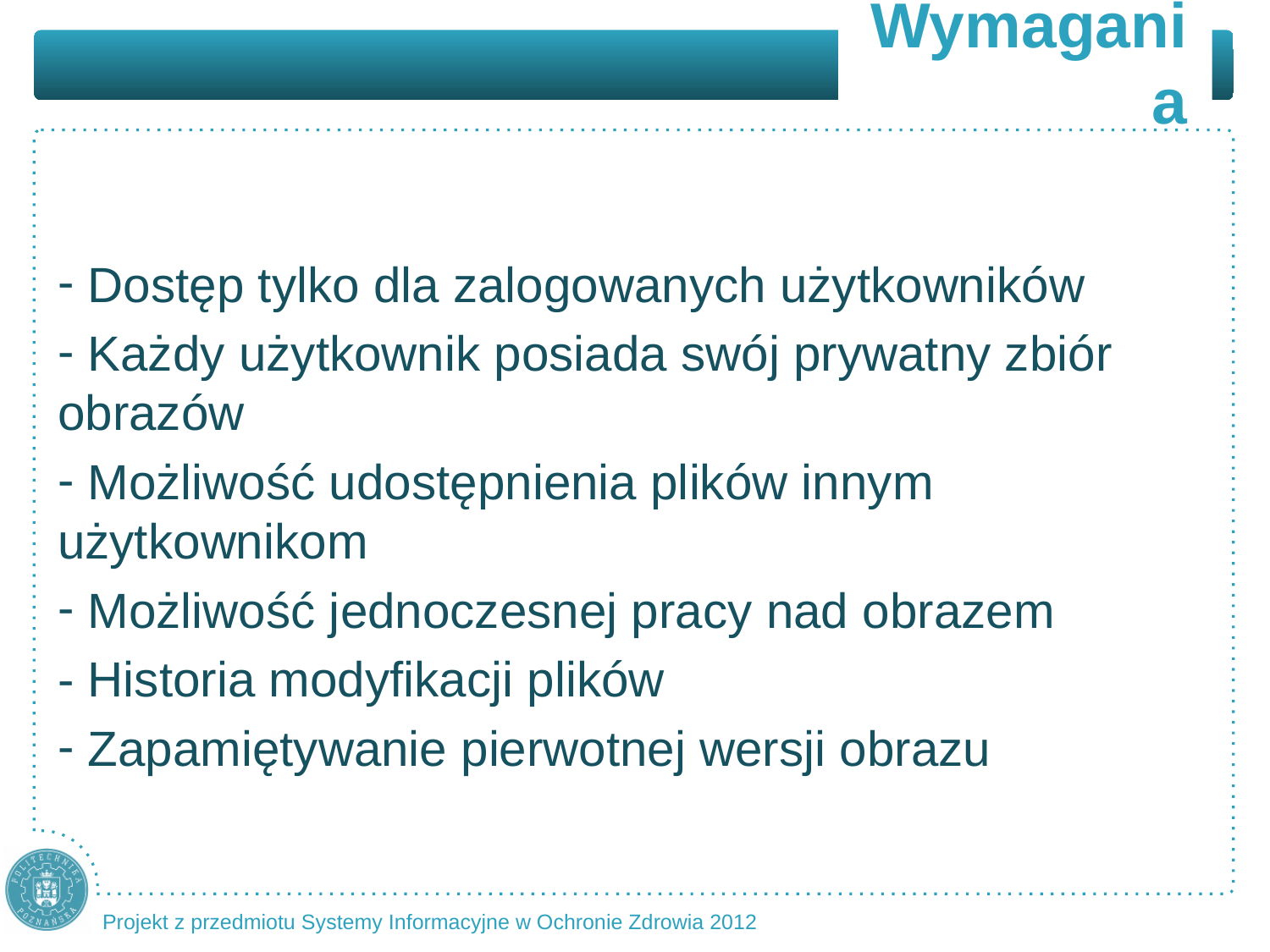

Dostęp tylko dla zalogowanych użytkowników
 Każdy użytkownik posiada swój prywatny zbiór obrazów
 Możliwość udostępnienia plików innym użytkownikom
 Możliwość jednoczesnej pracy nad obrazem
- Historia modyfikacji plików
 Zapamiętywanie pierwotnej wersji obrazu

Projekt z przedmiotu Systemy Informacyjne w Ochronie Zdrowia 2012